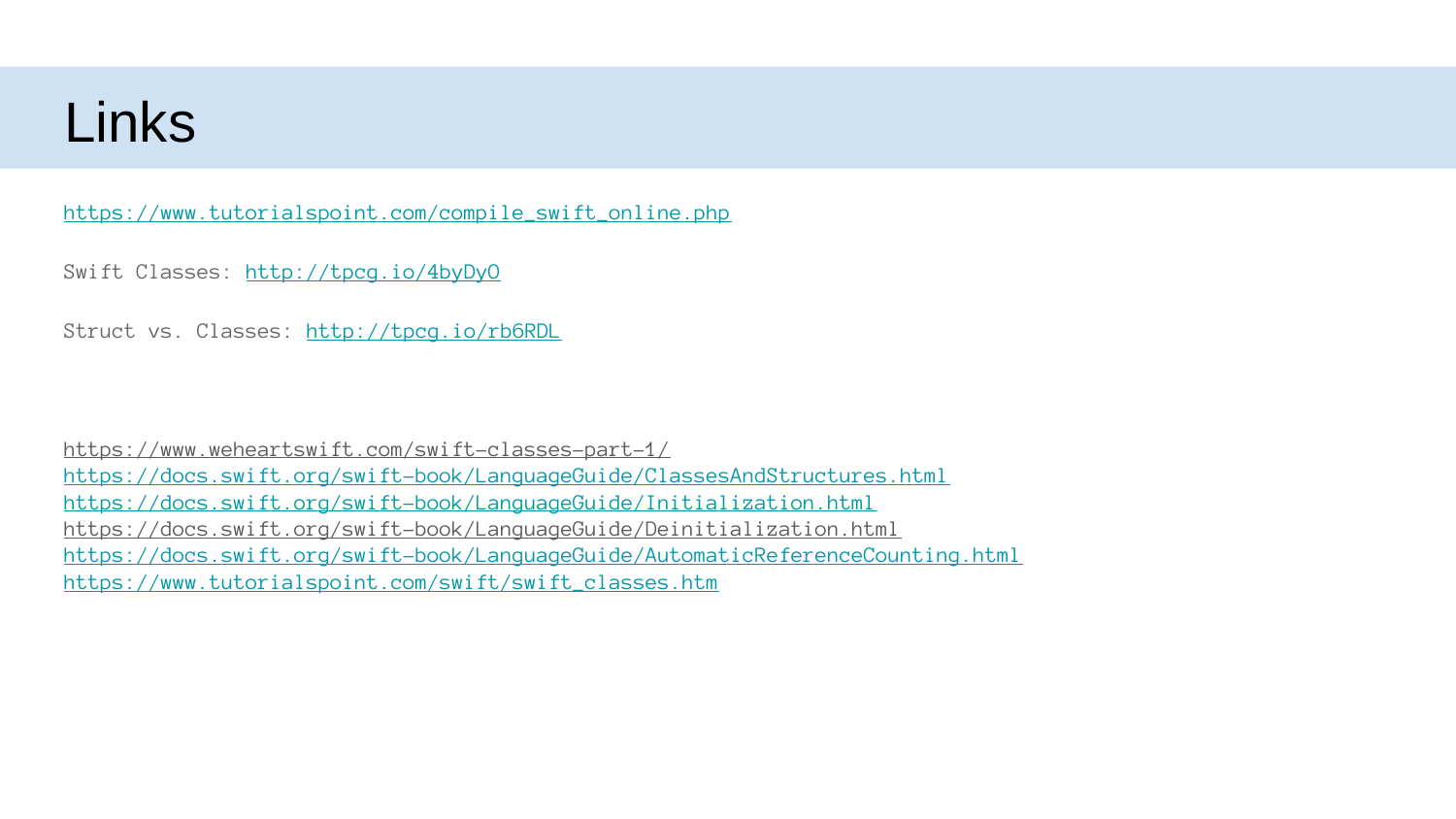

# Links
https://www.tutorialspoint.com/compile_swift_online.php
Swift Classes: http://tpcg.io/4byDyO
Struct vs. Classes: http://tpcg.io/rb6RDL

https://www.weheartswift.com/swift-classes-part-1/
https://docs.swift.org/swift-book/LanguageGuide/ClassesAndStructures.html
https://docs.swift.org/swift-book/LanguageGuide/Initialization.html
https://docs.swift.org/swift-book/LanguageGuide/Deinitialization.html
https://docs.swift.org/swift-book/LanguageGuide/AutomaticReferenceCounting.html
https://www.tutorialspoint.com/swift/swift_classes.htm